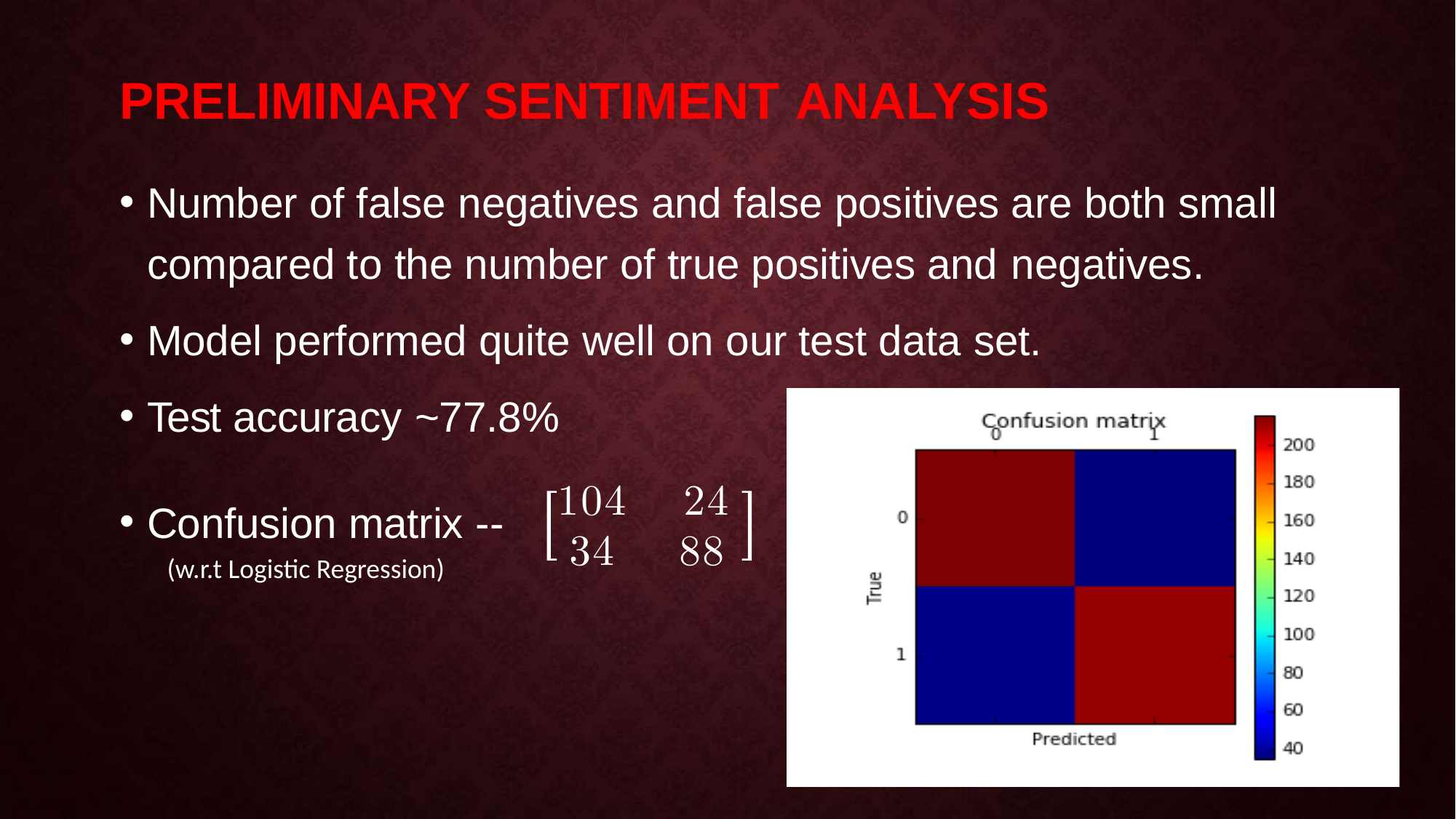

# PRELIMINARY SENTIMENT ANALYSIS
Number of false negatives and false positives are both small  compared to the number of true positives and negatives.
Model performed quite well on our test data set.
Test accuracy ~77.8%

104	24
34     88

Confusion matrix --
(w.r.t Logistic Regression)